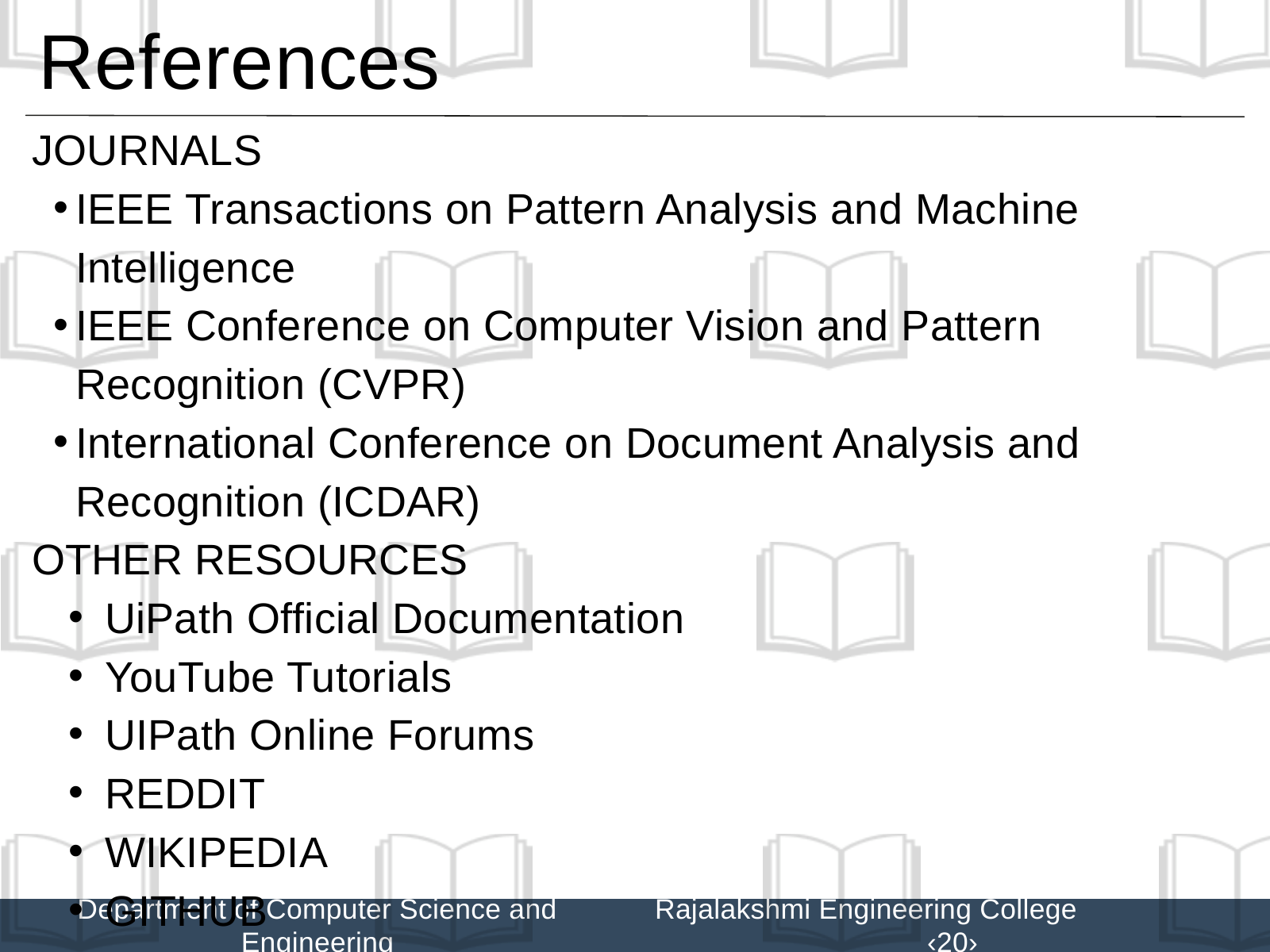

References

JOURNALS
IEEE Transactions on Pattern Analysis and Machine Intelligence
IEEE Conference on Computer Vision and Pattern Recognition (CVPR)
International Conference on Document Analysis and Recognition (ICDAR)
OTHER RESOURCES
UiPath Official Documentation
YouTube Tutorials
UIPath Online Forums
REDDIT
WIKIPEDIA
GITHUB

Department of Computer Science and Engineering

Rajalakshmi Engineering College 		‹20›